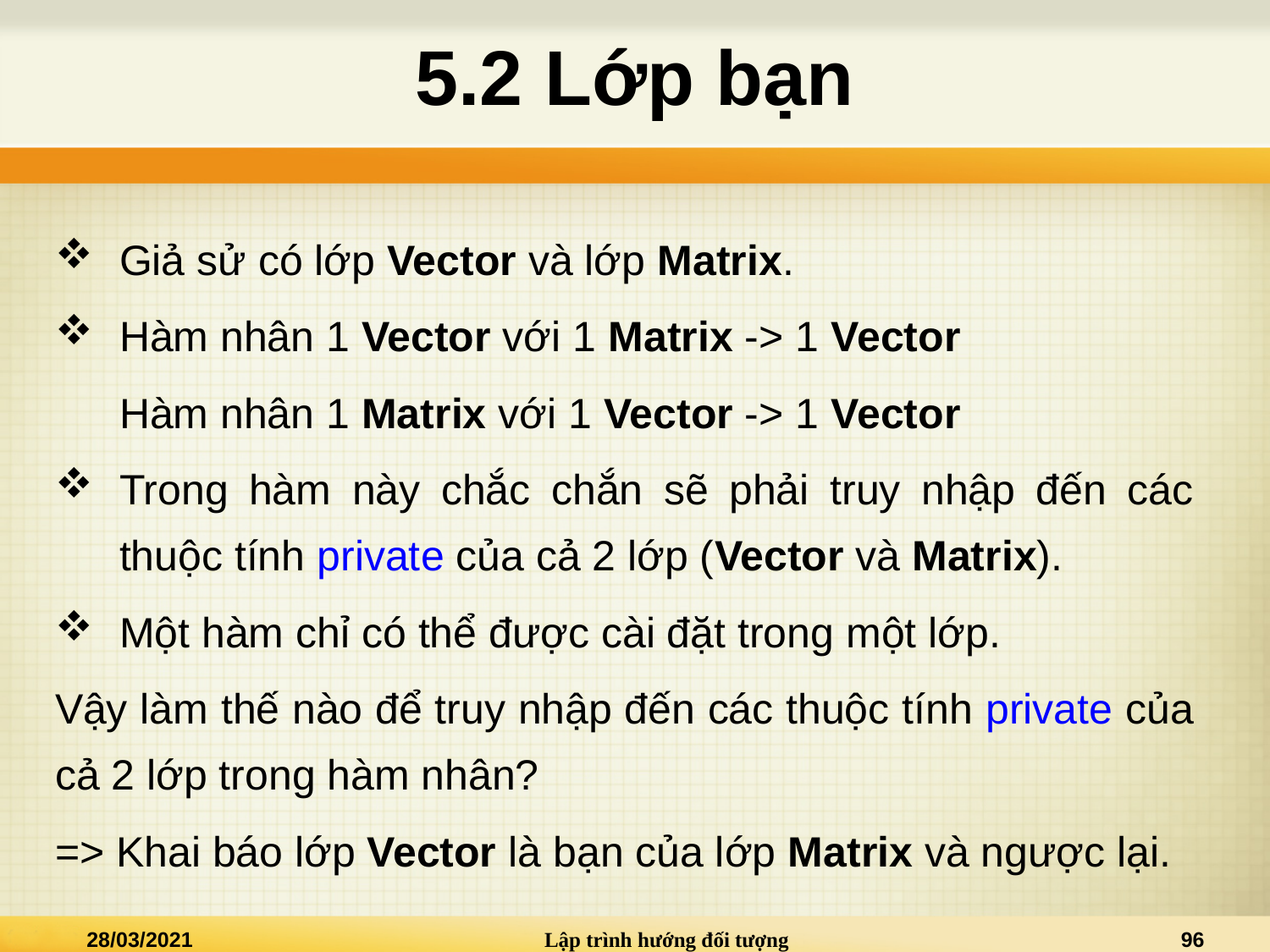

# 5.2 Lớp bạn
Giả sử có lớp Vector và lớp Matrix.
Hàm nhân 1 Vector với 1 Matrix -> 1 Vector
Hàm nhân 1 Matrix với 1 Vector -> 1 Vector
Trong hàm này chắc chắn sẽ phải truy nhập đến các thuộc tính private của cả 2 lớp (Vector và Matrix).
Một hàm chỉ có thể được cài đặt trong một lớp.
Vậy làm thế nào để truy nhập đến các thuộc tính private của cả 2 lớp trong hàm nhân?
=> Khai báo lớp Vector là bạn của lớp Matrix và ngược lại.
28/03/2021
Lập trình hướng đối tượng
96